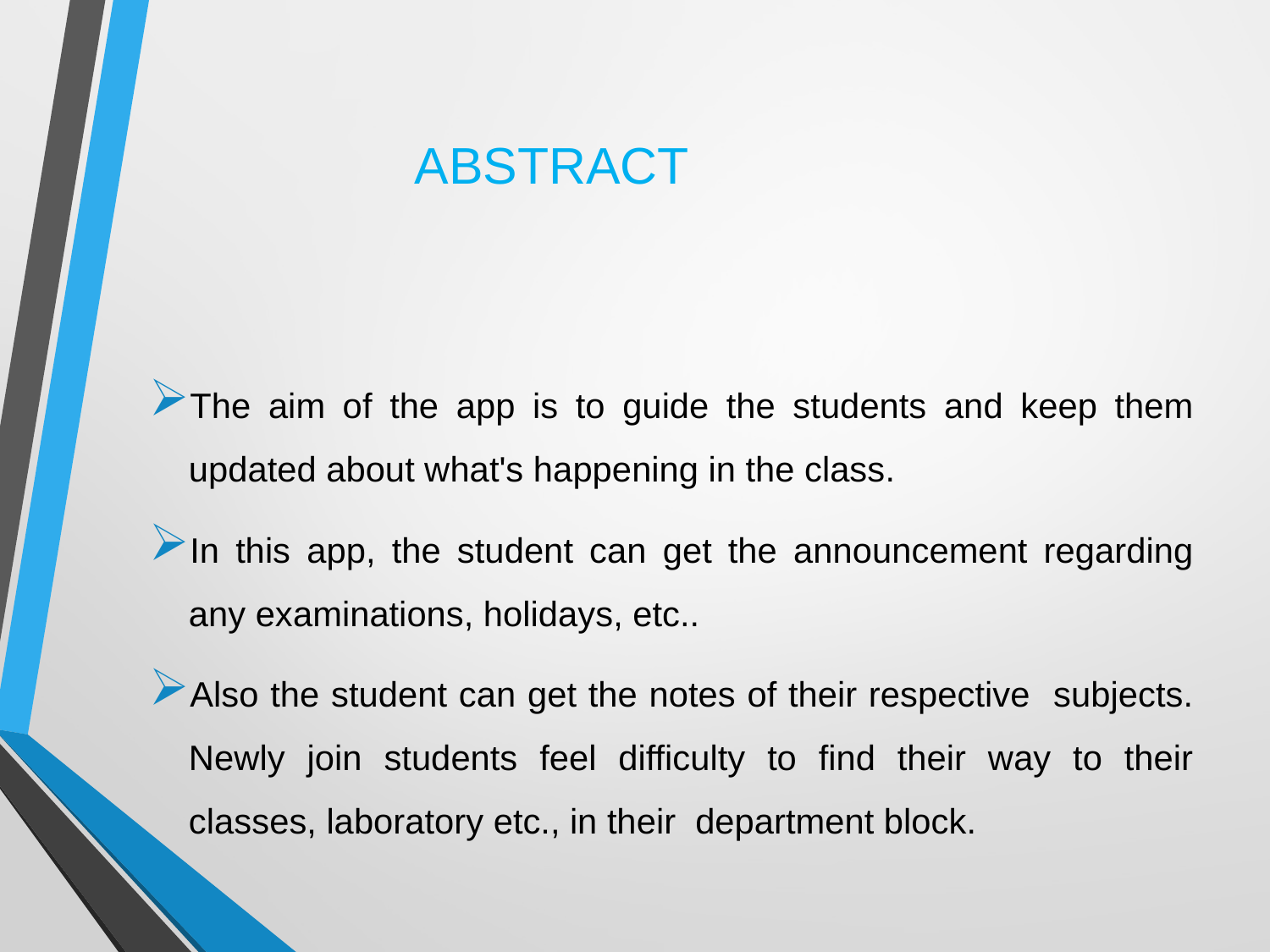

# ABSTRACT
The aim of the app is to guide the students and keep them updated about what's happening in the class.
In this app, the student can get the announcement regarding any examinations, holidays, etc..
Also the student can get the notes of their respective  subjects. Newly join students feel difficulty to find their way to their classes, laboratory etc., in their  department block.